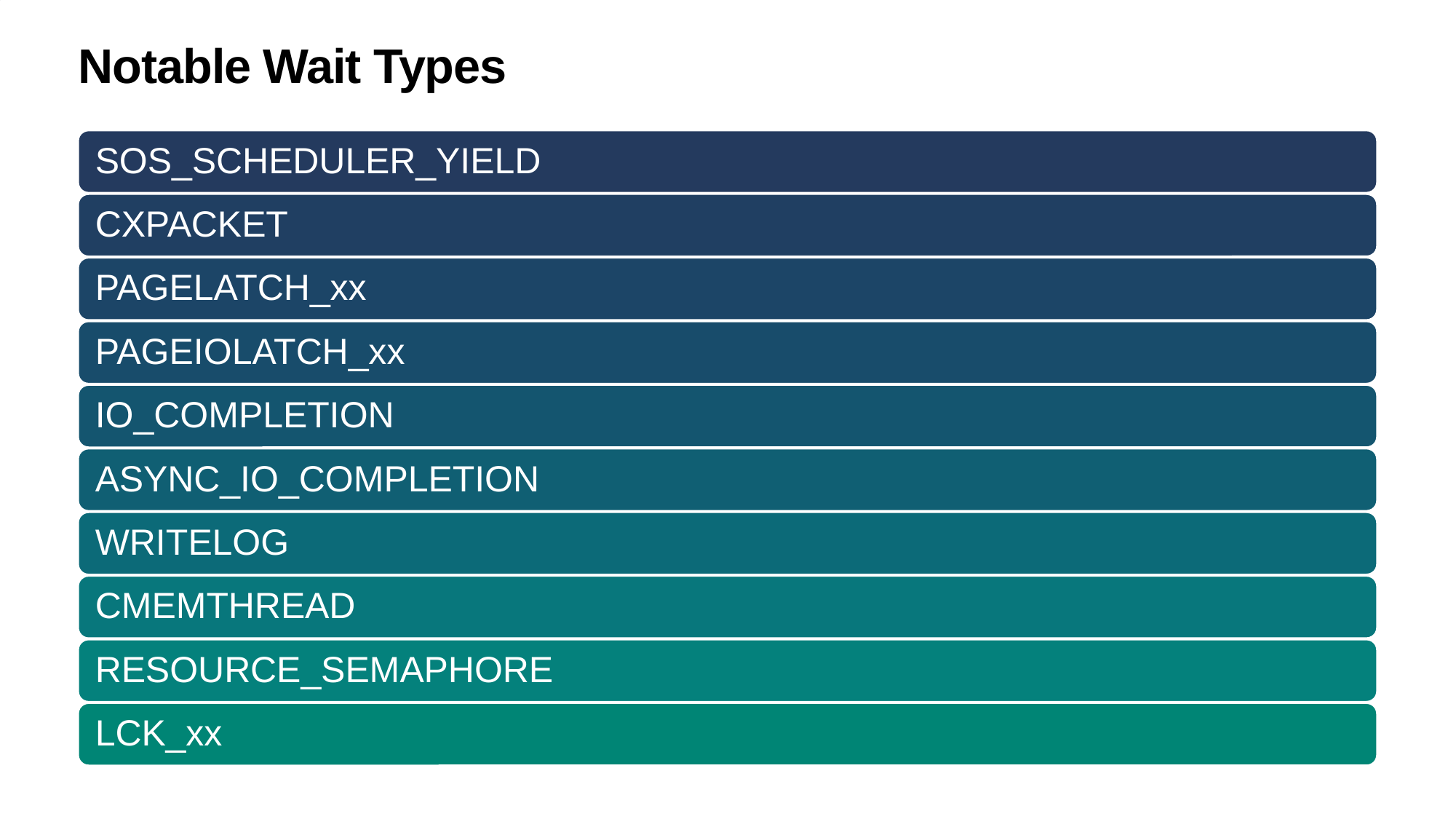

# Notable Wait Types
SOS_SCHEDULER_YIELD
CXPACKET
PAGELATCH_xx
PAGEIOLATCH_xx
IO_COMPLETION
ASYNC_IO_COMPLETION
WRITELOG
CMEMTHREAD
RESOURCE_SEMAPHORE
LCK_xx